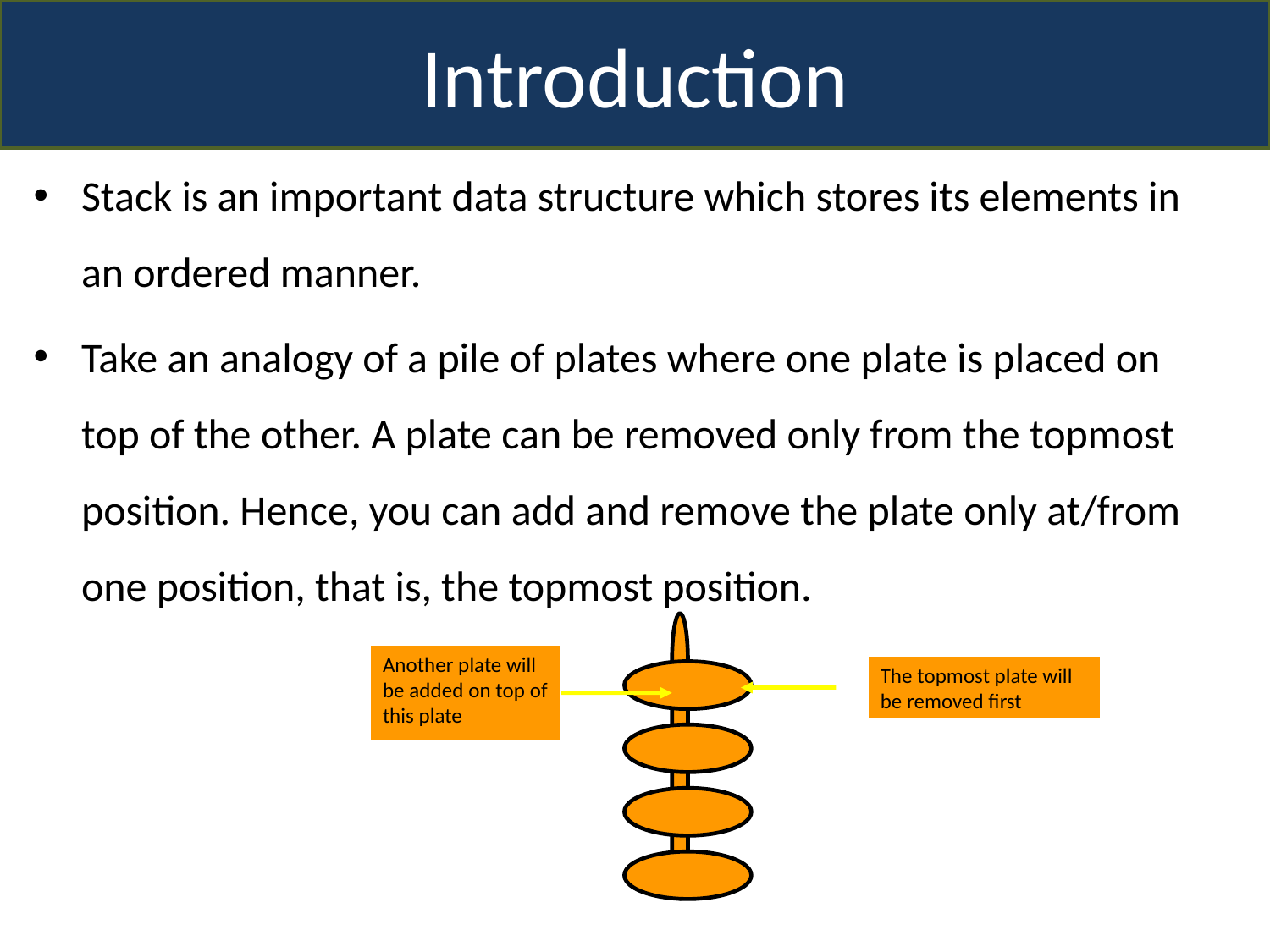

Introduction
Stack is an important data structure which stores its elements in an ordered manner.
Take an analogy of a pile of plates where one plate is placed on top of the other. A plate can be removed only from the topmost position. Hence, you can add and remove the plate only at/from one position, that is, the topmost position.

Another plate will be added on top of this plate
The topmost plate will be removed first